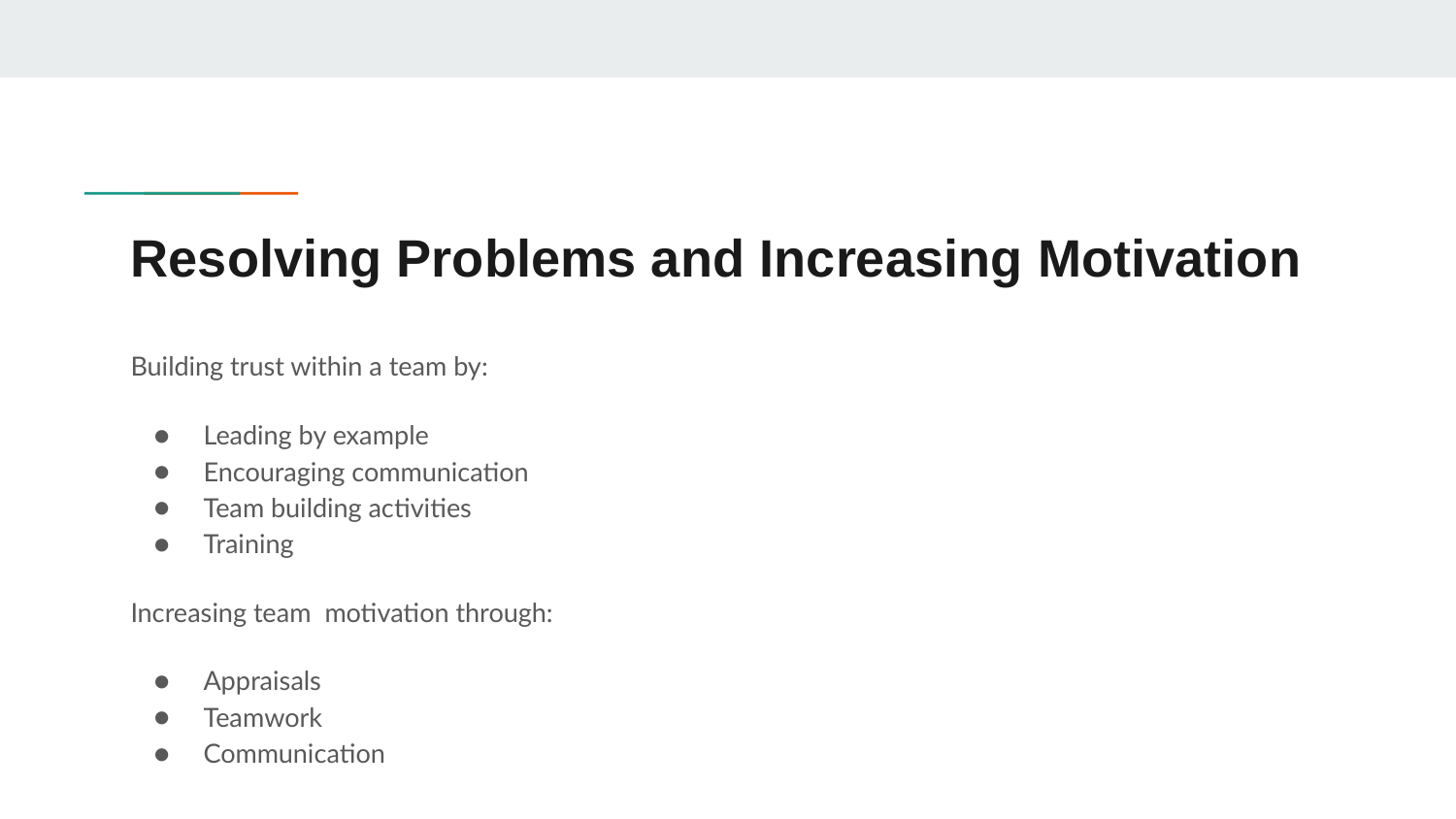

# Resolving Problems and Increasing Motivation
Building trust within a team by:
Leading by example
Encouraging communication
Team building activities
Training
Increasing team  motivation through:
Appraisals
Teamwork
Communication